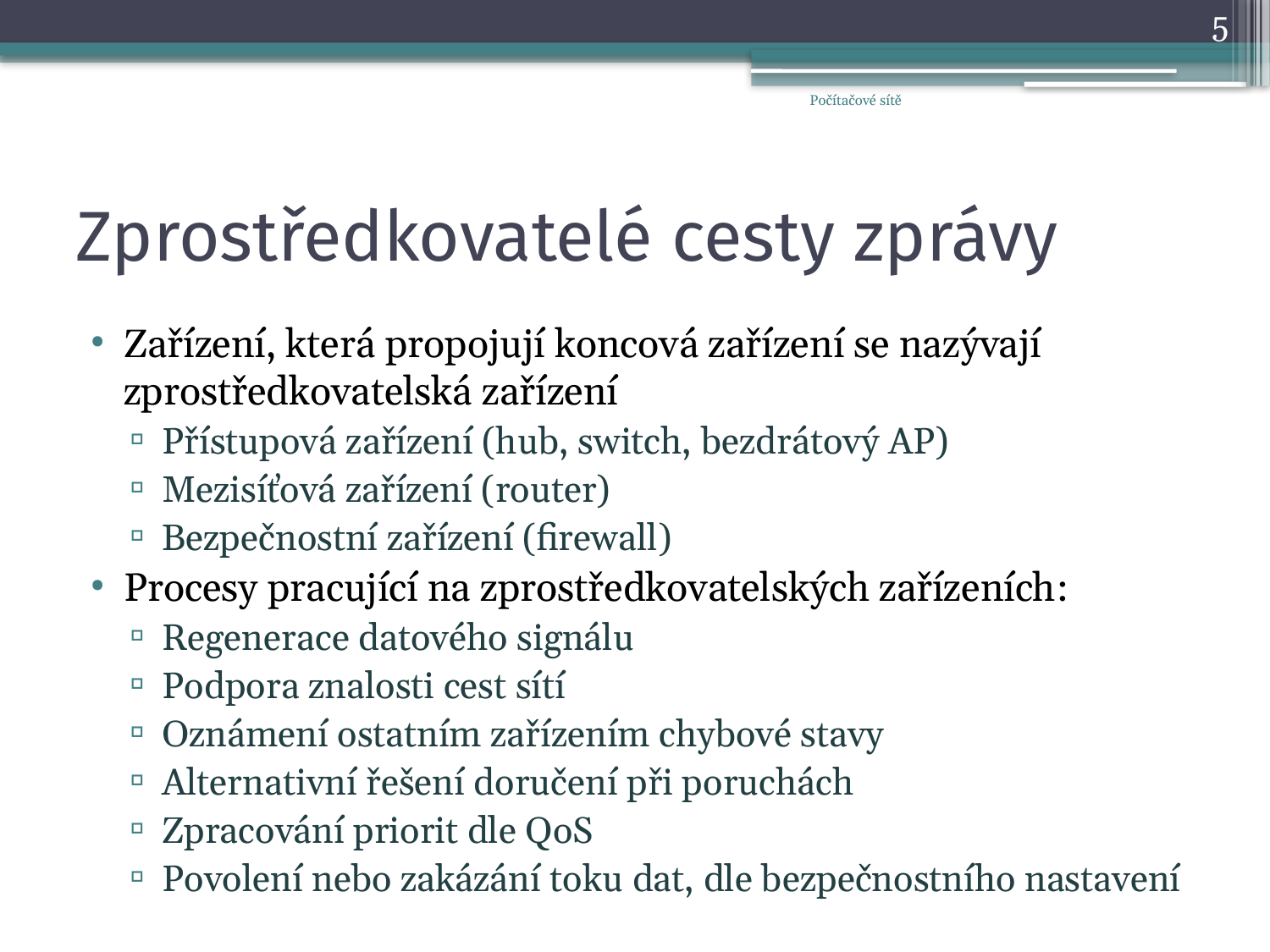

5
Počítačové sítě
# Zprostředkovatelé cesty zprávy
Zařízení, která propojují koncová zařízení se nazývají zprostředkovatelská zařízení
Přístupová zařízení (hub, switch, bezdrátový AP)
Mezisíťová zařízení (router)
Bezpečnostní zařízení (firewall)
Procesy pracující na zprostředkovatelských zařízeních:
Regenerace datového signálu
Podpora znalosti cest sítí
Oznámení ostatním zařízením chybové stavy
Alternativní řešení doručení při poruchách
Zpracování priorit dle QoS
Povolení nebo zakázání toku dat, dle bezpečnostního nastavení